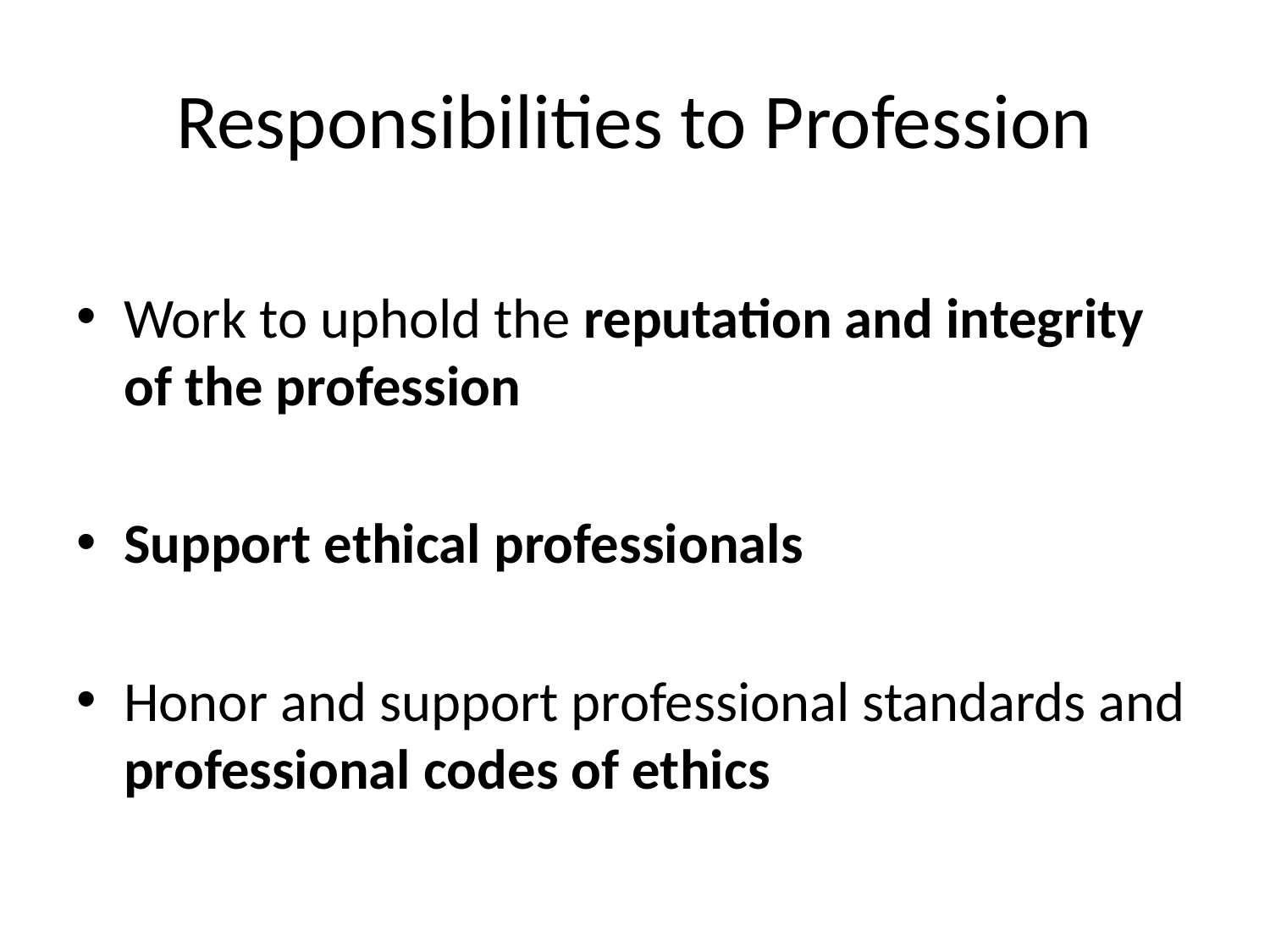

# Responsibilities to Profession
Work to uphold the reputation and integrity of the profession

Support ethical professionals

Honor and support professional standards and professional codes of ethics